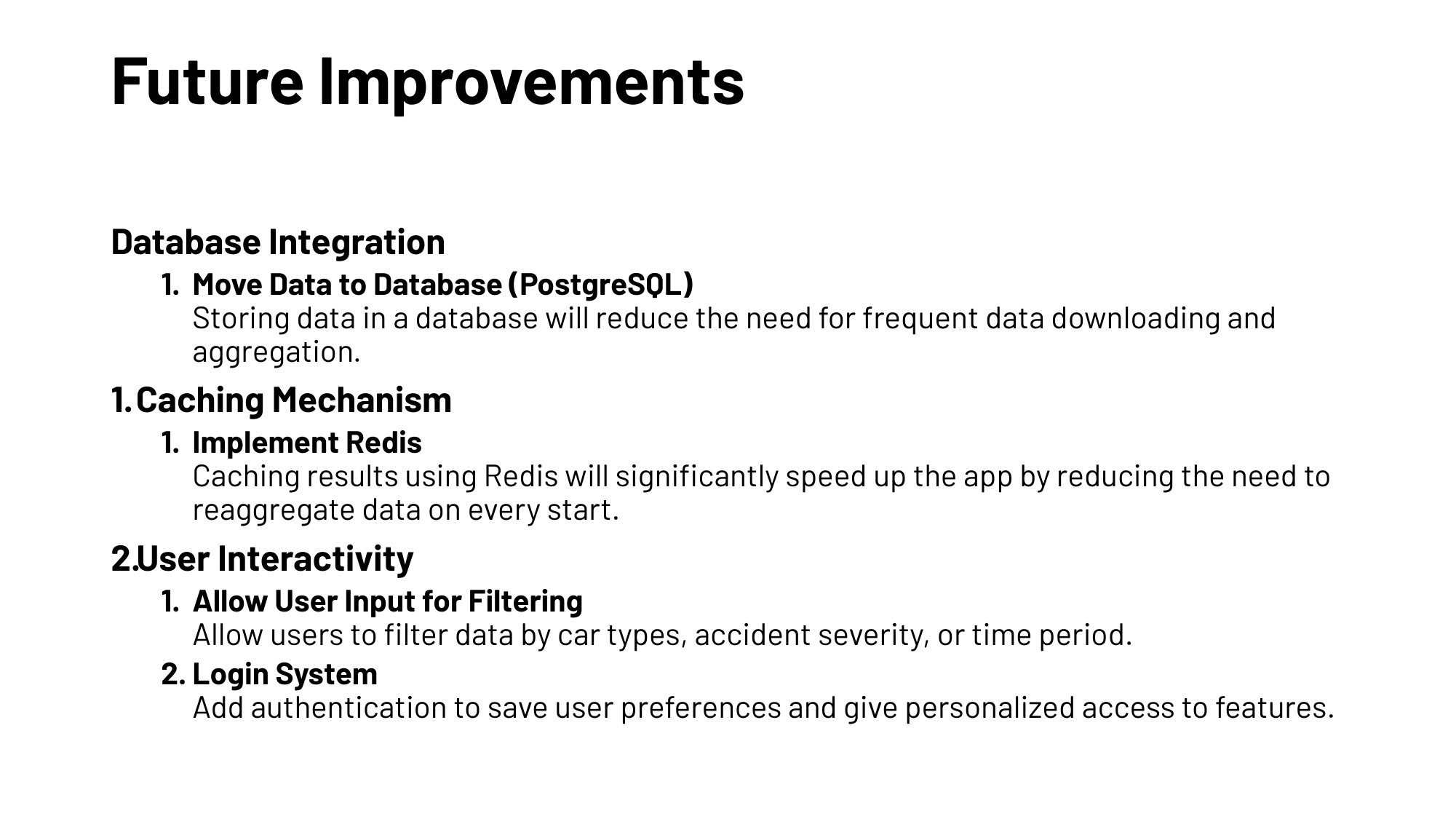

# Future Improvements
Database Integration
Move Data to Database (PostgreSQL)
Storing data in a database will reduce the need for frequent data downloading and aggregation.
Caching Mechanism
Implement Redis
Caching results using Redis will significantly speed up the app by reducing the need to reaggregate data on every start.
User Interactivity
Allow User Input for Filtering
Allow users to filter data by car types, accident severity, or time period.
Login System
Add authentication to save user preferences and give personalized access to features.